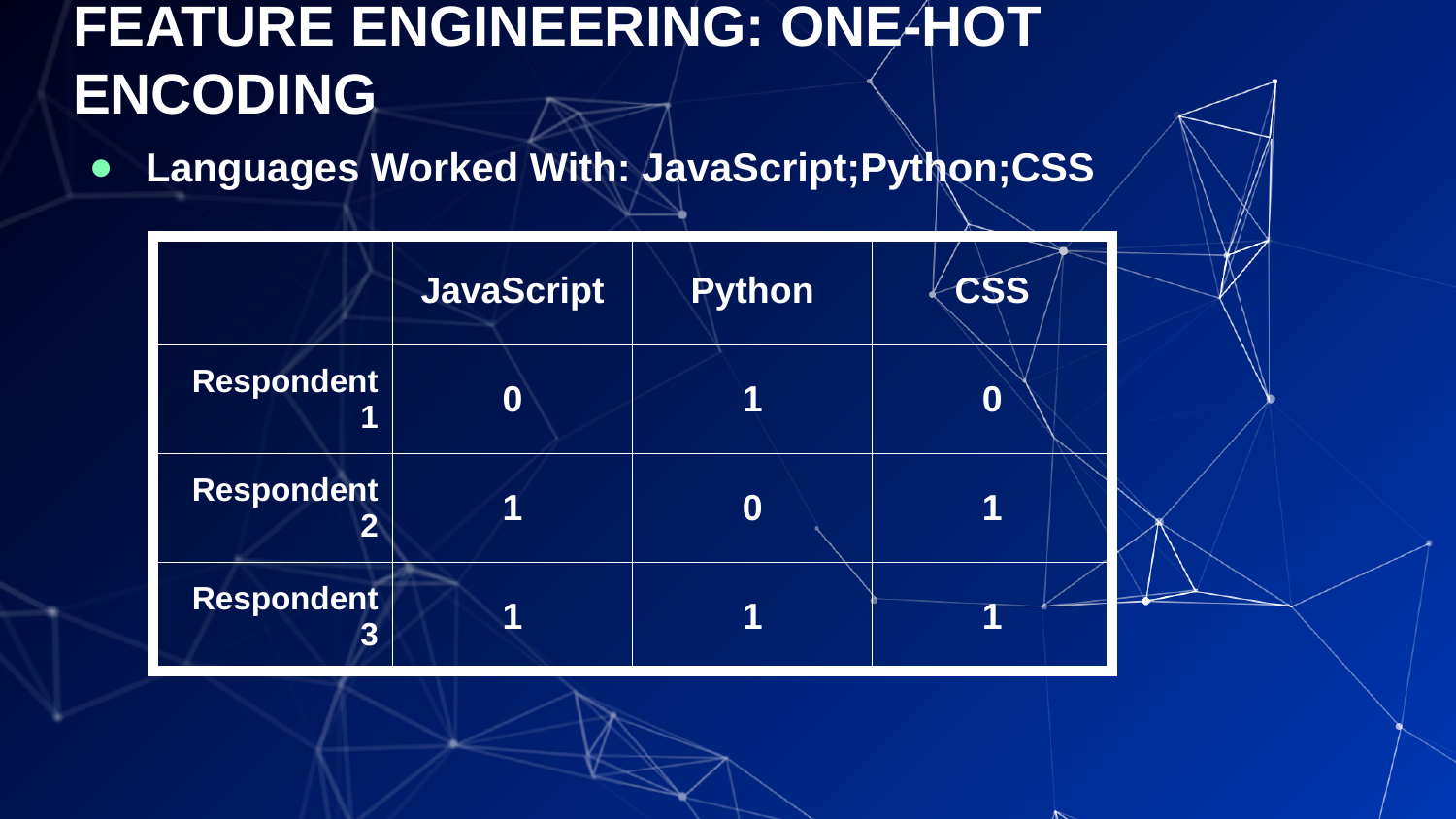

# FEATURE ENGINEERING: ONE-HOT ENCODING
Languages Worked With: JavaScript;Python;CSS
|  | JavaScript | Python | CSS |
| --- | --- | --- | --- |
| Respondent 1 | 0 | 1 | 0 |
| Respondent 2 | 1 | 0 | 1 |
| Respondent 3 | 1 | 1 | 1 |
7